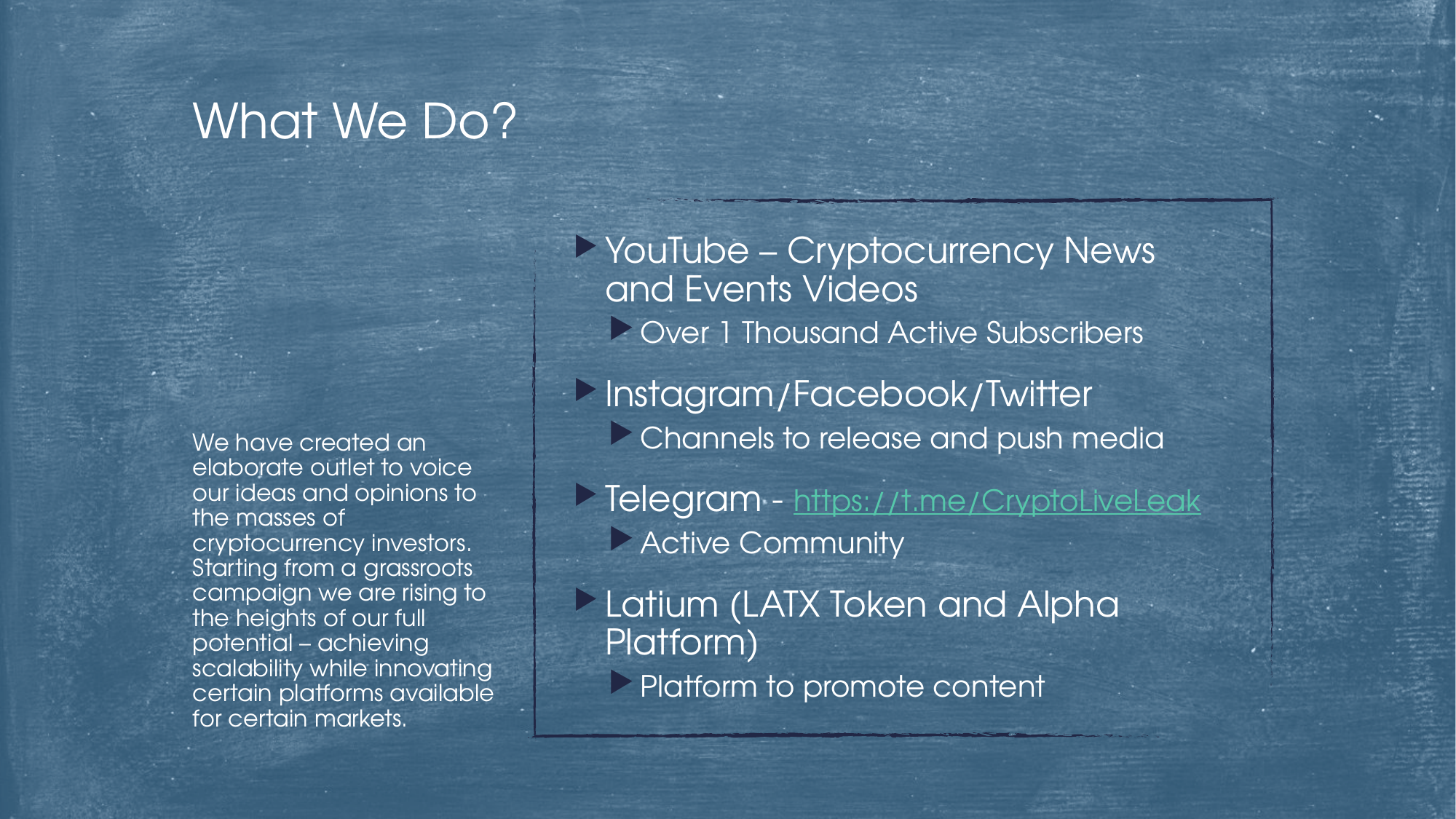

# What We Do?
YouTube – Cryptocurrency News and Events Videos
Over 1 Thousand Active Subscribers
Instagram/Facebook/Twitter
Channels to release and push media
Telegram - https://t.me/CryptoLiveLeak
Active Community
Latium (LATX Token and Alpha Platform)
Platform to promote content
We have created an elaborate outlet to voice our ideas and opinions to the masses of cryptocurrency investors. Starting from a grassroots campaign we are rising to the heights of our full potential – achieving scalability while innovating certain platforms available for certain markets.